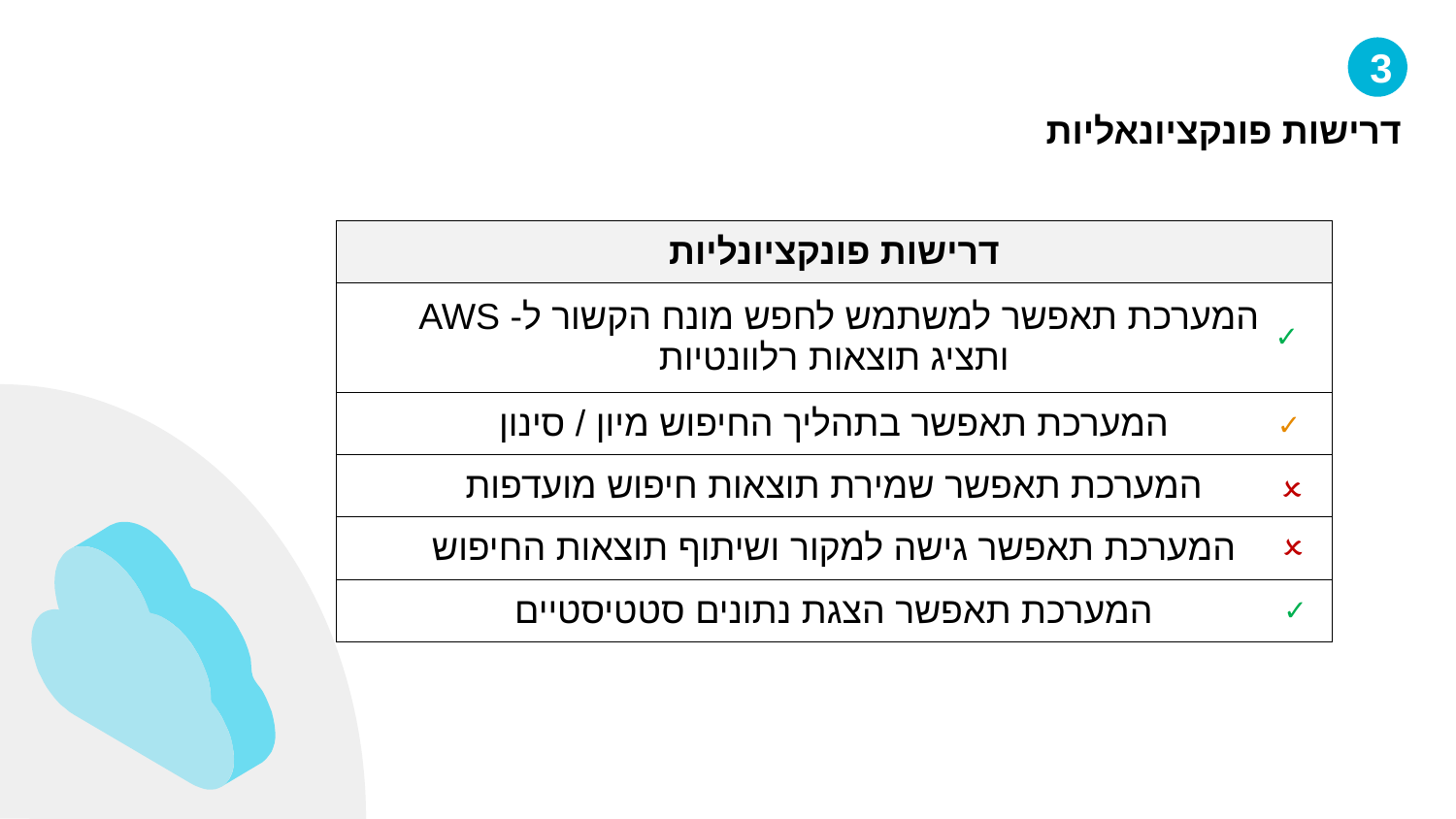

3
דרישות פונקציונאליות
| דרישות פונקציונליות |
| --- |
| המערכת תאפשר למשתמש לחפש מונח הקשור ל- AWS ותציג תוצאות רלוונטיות |
| המערכת תאפשר בתהליך החיפוש מיון / סינון |
| המערכת תאפשר שמירת תוצאות חיפוש מועדפות |
| המערכת תאפשר גישה למקור ושיתוף תוצאות החיפוש |
| המערכת תאפשר הצגת נתונים סטטיסטיים |
✓

✓
🗴
🗴

✓